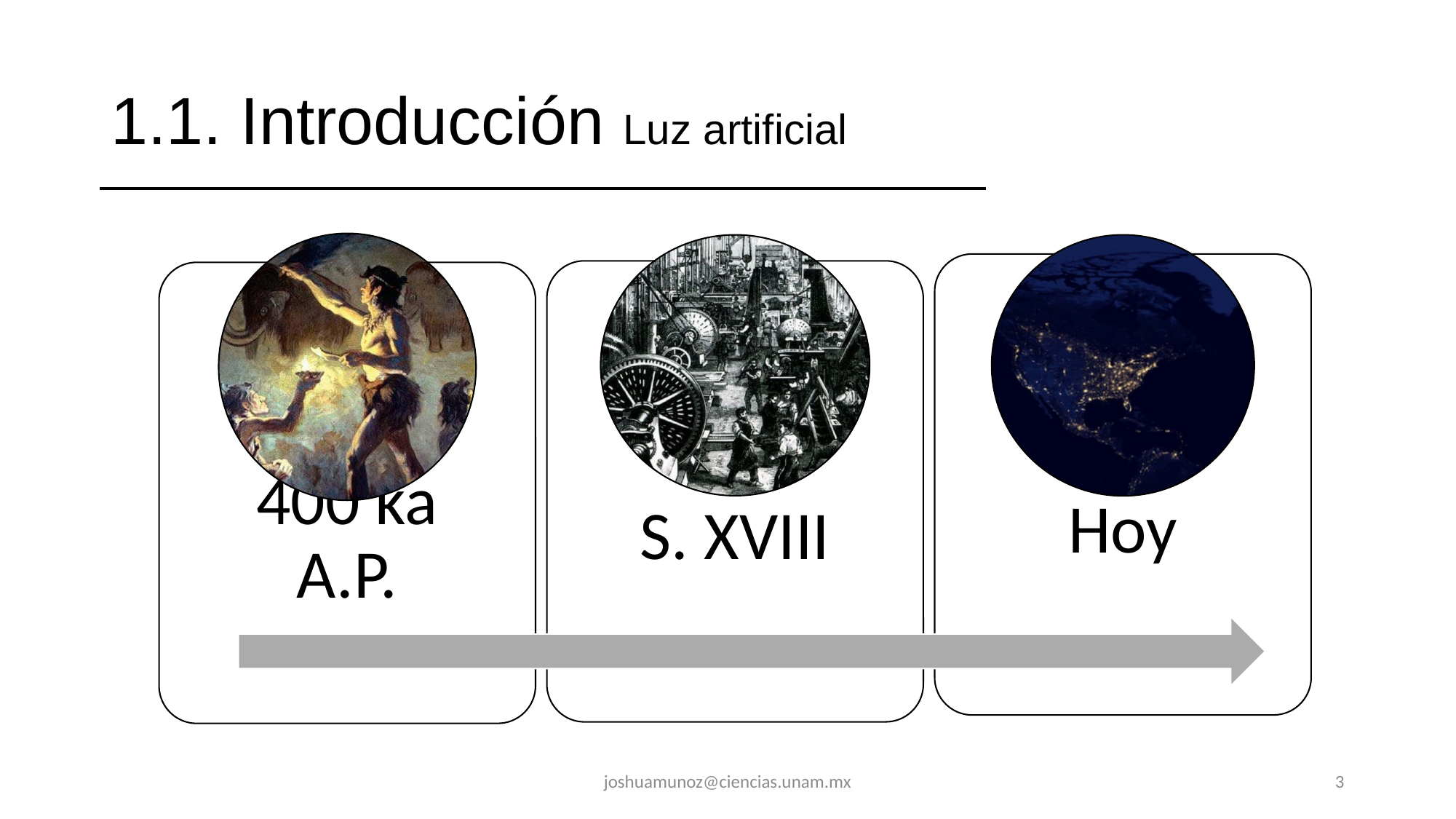

# 1.1. Introducción Luz artificial
400 ka A.P.
S. XVIII
Hoy

joshuamunoz@ciencias.unam.mx
3